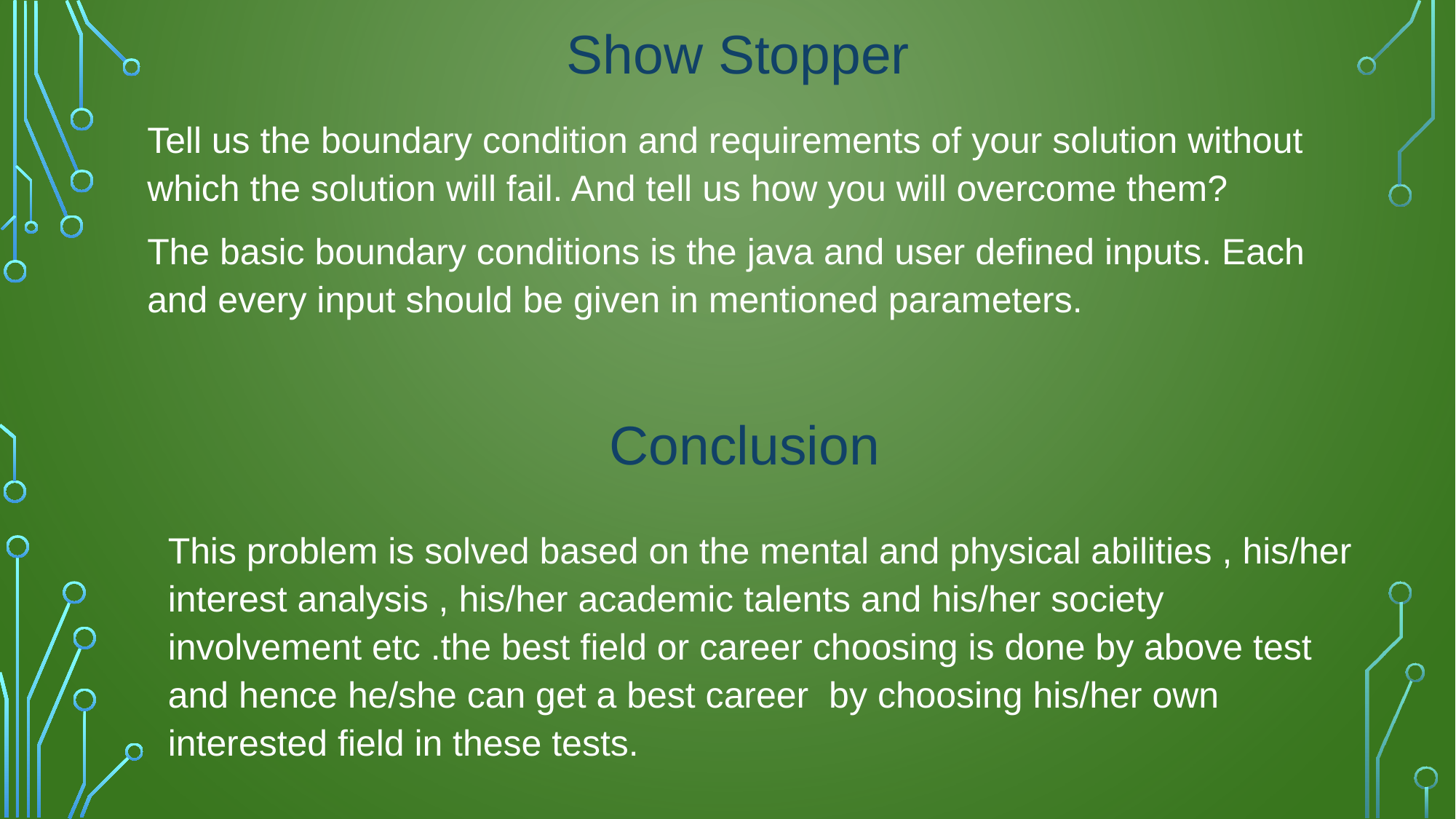

# Show Stopper
Tell us the boundary condition and requirements of your solution without which the solution will fail. And tell us how you will overcome them?
The basic boundary conditions is the java and user defined inputs. Each and every input should be given in mentioned parameters.

Conclusion
This problem is solved based on the mental and physical abilities , his/her interest analysis , his/her academic talents and his/her society involvement etc .the best field or career choosing is done by above test and hence he/she can get a best career  by choosing his/her own interested field in these tests.